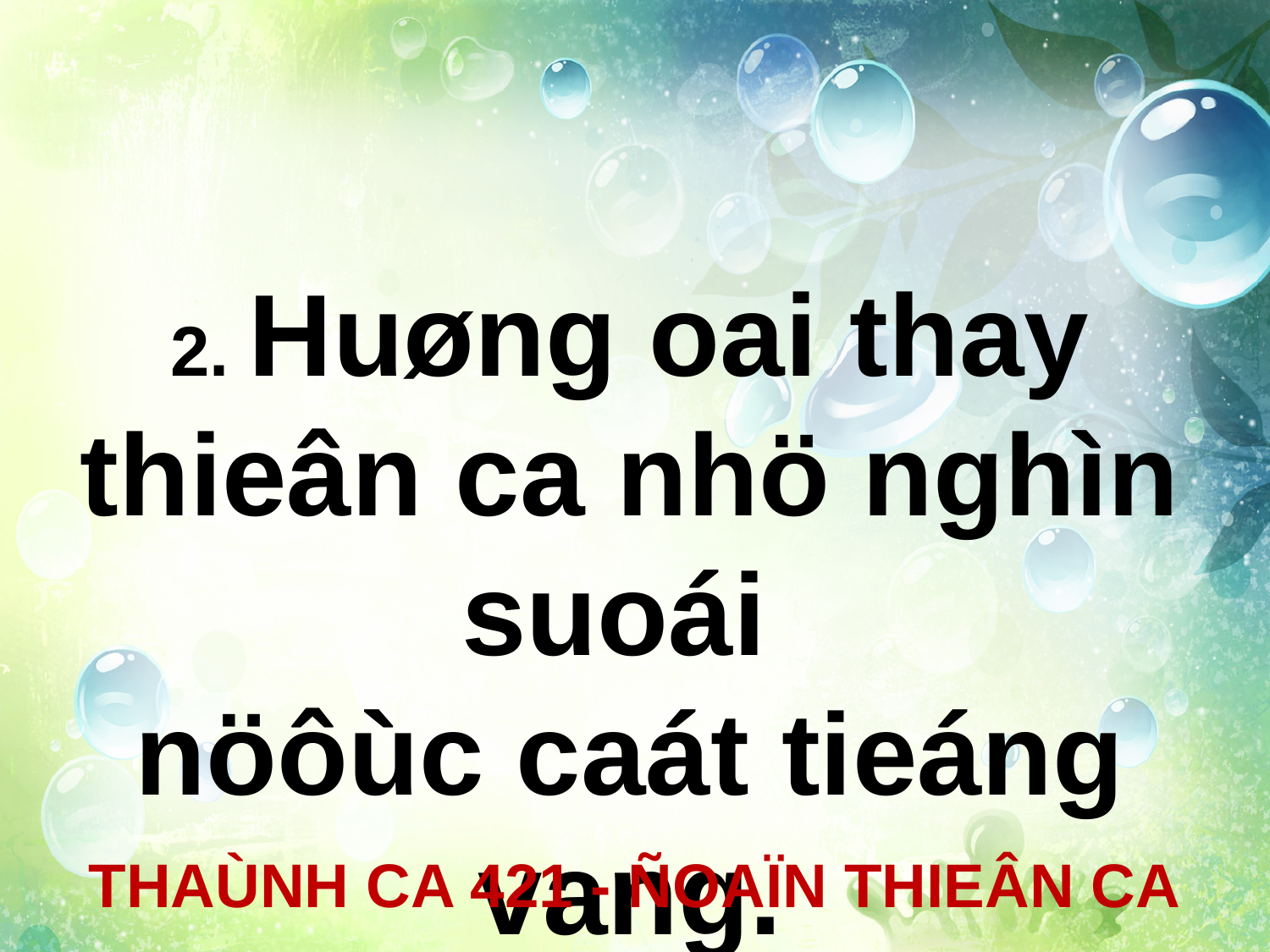

2. Huøng oai thay thieân ca nhö nghìn suoái
nöôùc caát tieáng vang.
THAÙNH CA 421 - ÑOAÏN THIEÂN CA